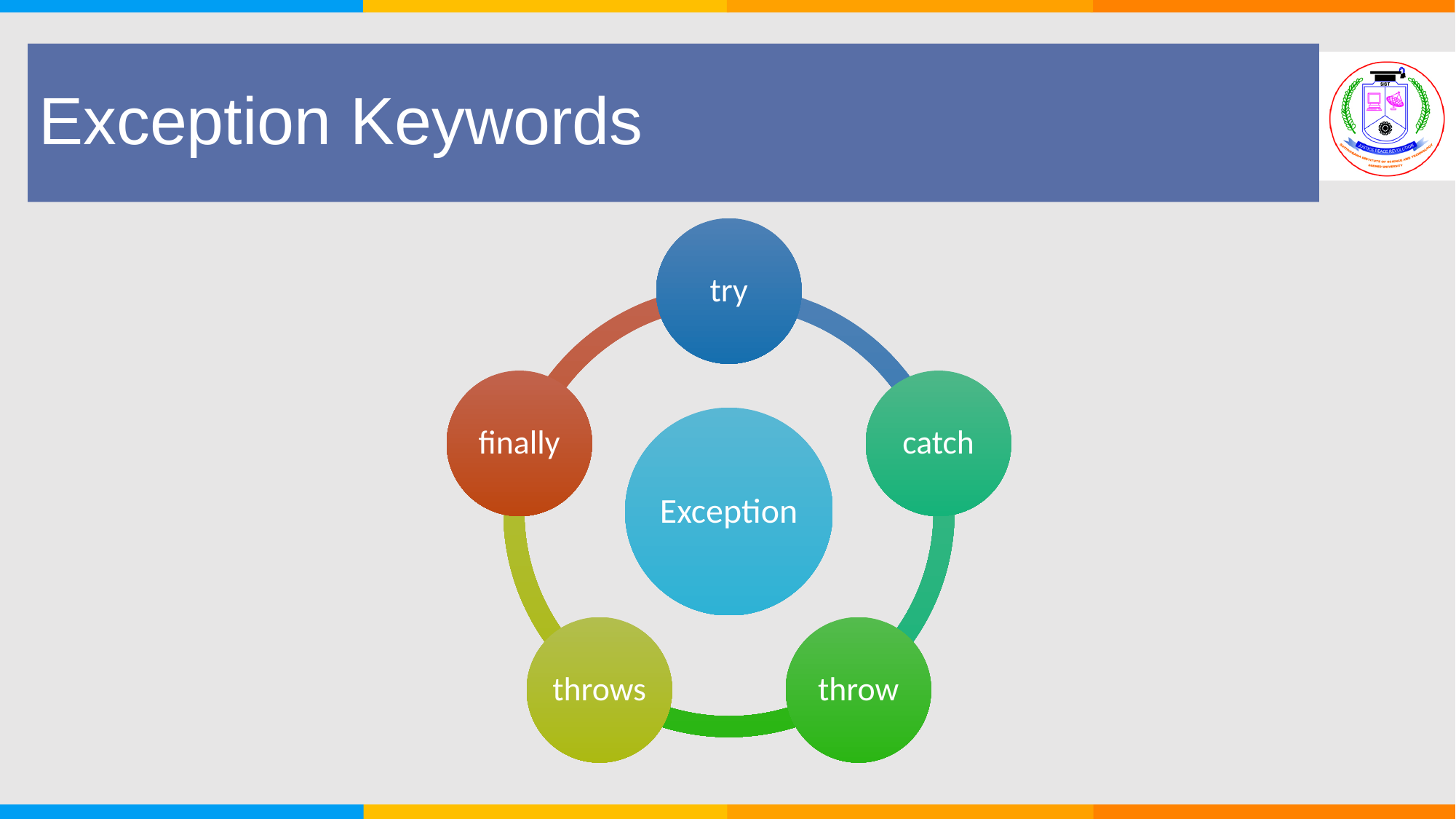

# Exception Keywords
17
Exception
try
catch
throw
throws
finally